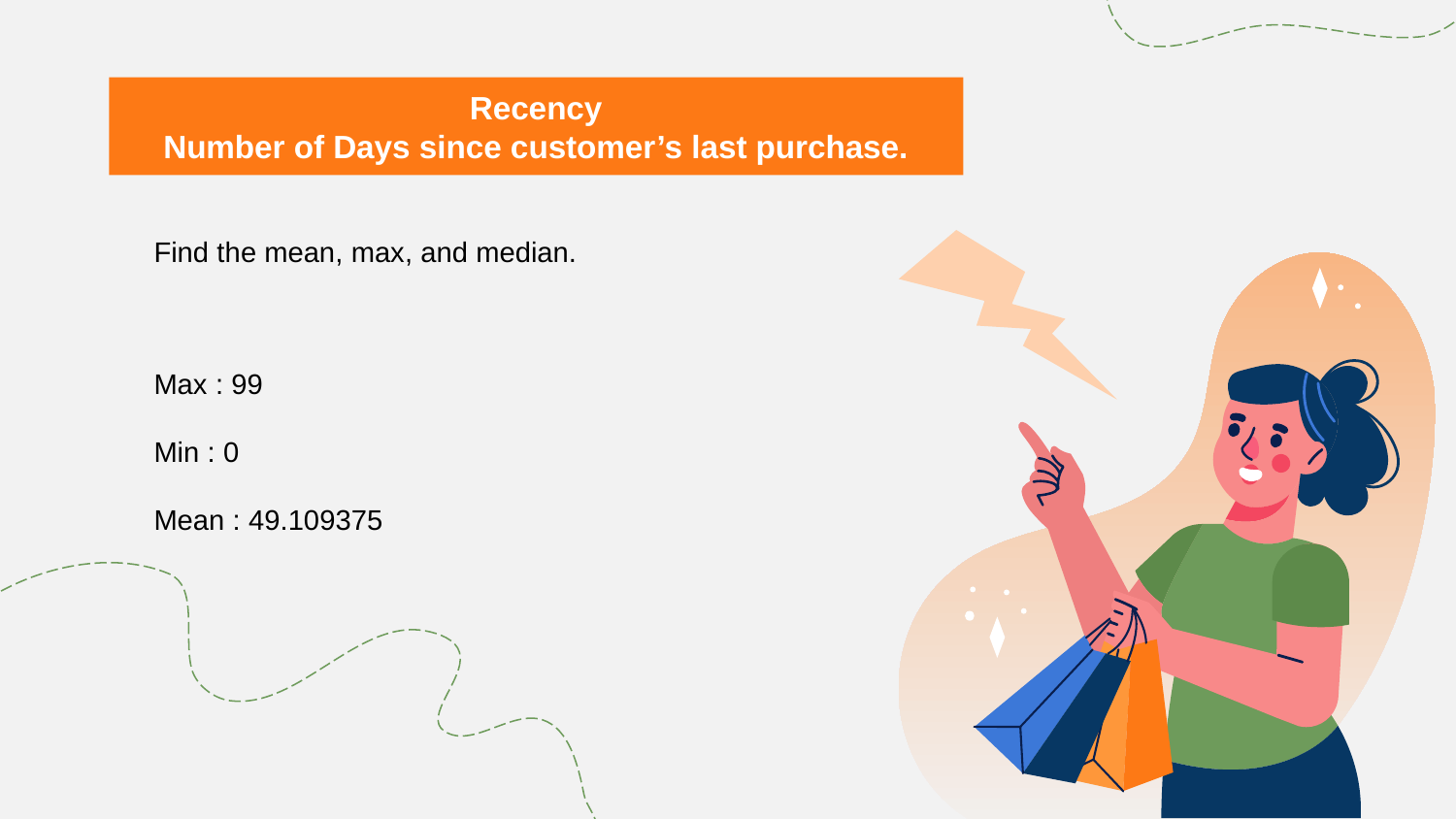

# Recency Number of Days since customer’s last purchase.
Find the mean, max, and median.

Max : 99

Min : 0

Mean : 49.109375